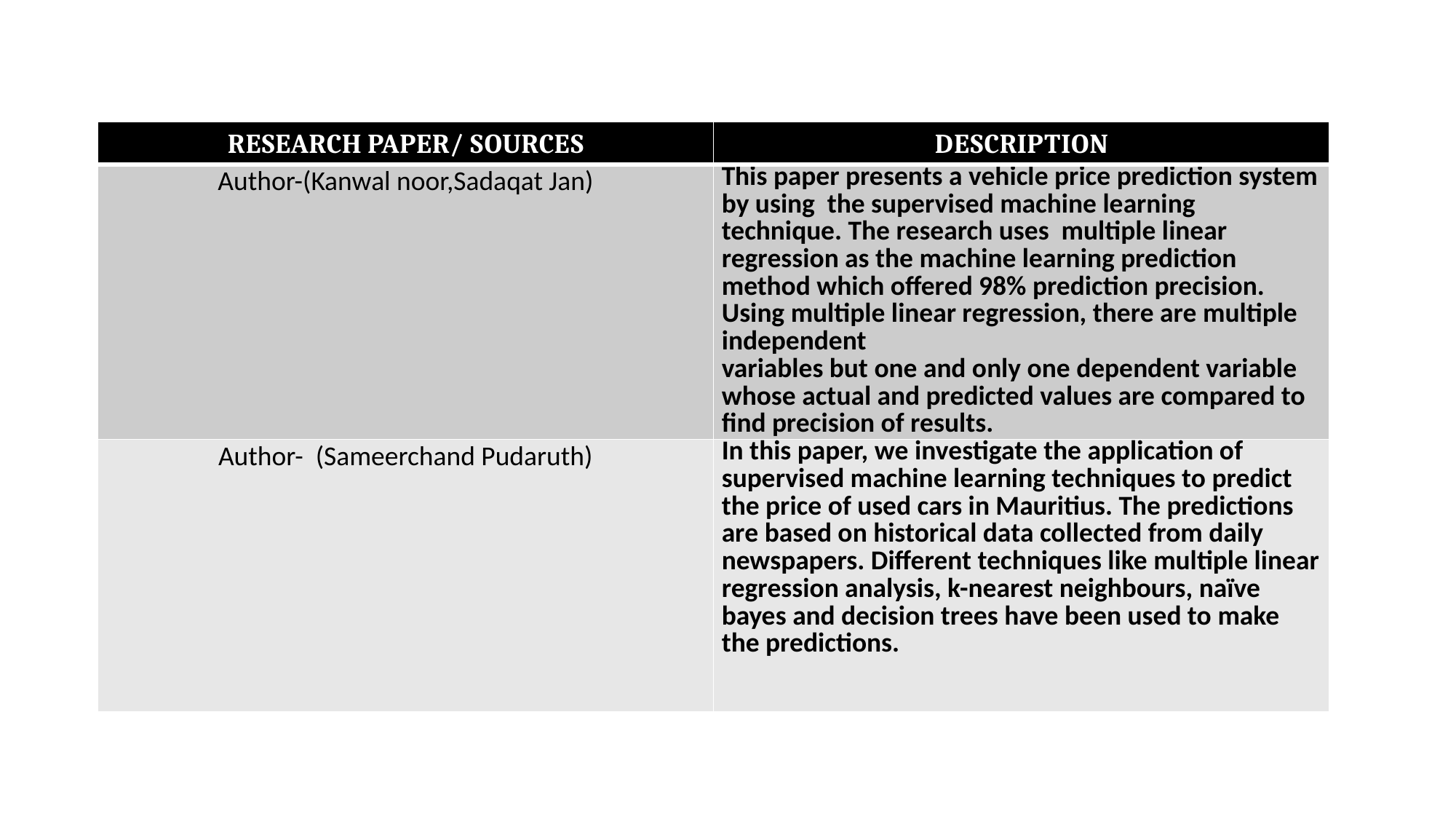

| RESEARCH PAPER/ SOURCES | DESCRIPTION |
| --- | --- |
| Author-(Kanwal noor,Sadaqat Jan) | This paper presents a vehicle price prediction system by using the supervised machine learning technique. The research uses multiple linear regression as the machine learning prediction method which offered 98% prediction precision. Using multiple linear regression, there are multiple independent variables but one and only one dependent variable whose actual and predicted values are compared to find precision of results. |
| Author- (Sameerchand Pudaruth) | In this paper, we investigate the application of supervised machine learning techniques to predict the price of used cars in Mauritius. The predictions are based on historical data collected from daily newspapers. Different techniques like multiple linear regression analysis, k-nearest neighbours, naïve bayes and decision trees have been used to make the predictions. |